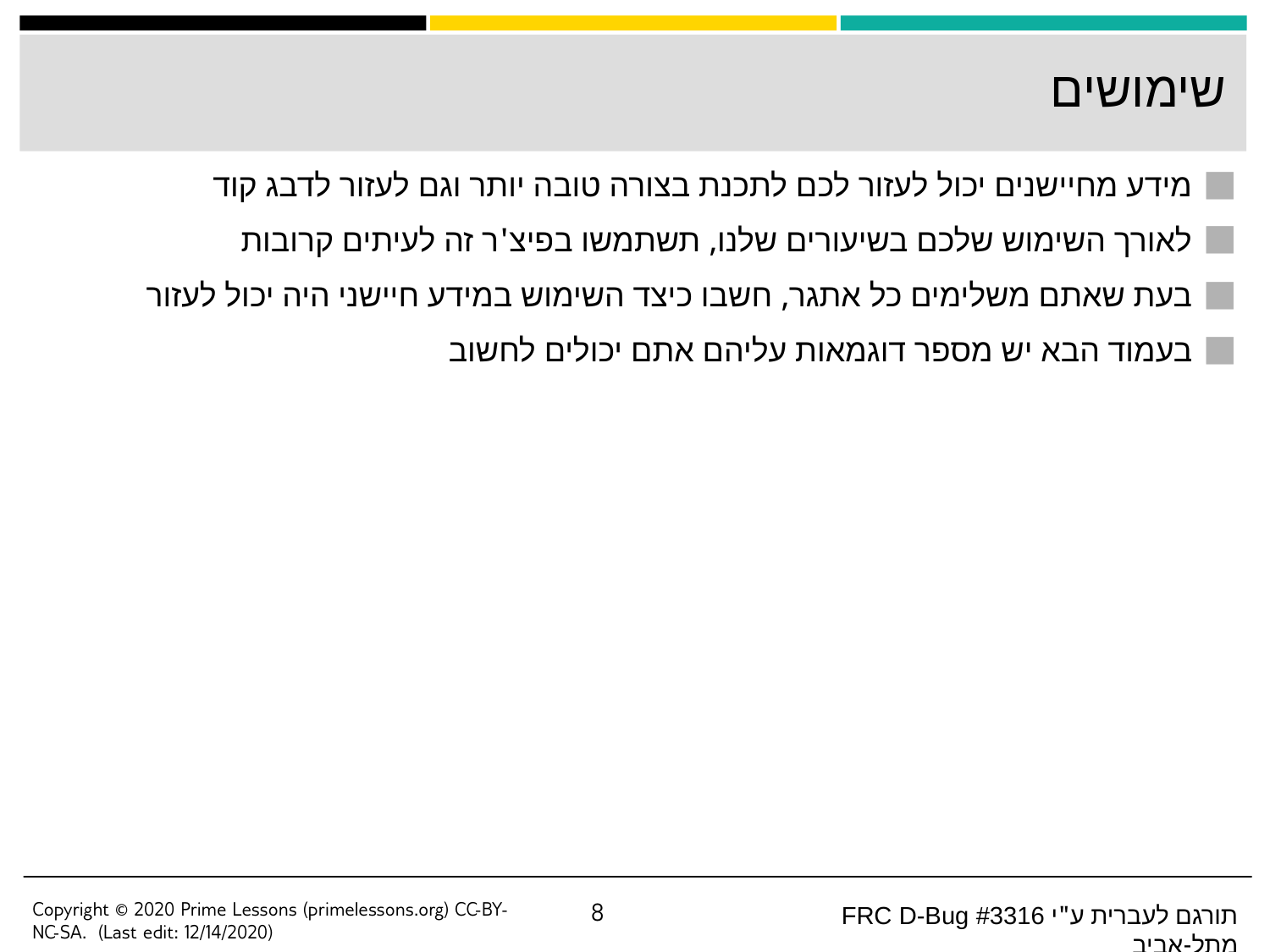

# שימושים
מידע מחיישנים יכול לעזור לכם לתכנת בצורה טובה יותר וגם לעזור לדבג קוד
לאורך השימוש שלכם בשיעורים שלנו, תשתמשו בפיצ'ר זה לעיתים קרובות
בעת שאתם משלימים כל אתגר, חשבו כיצד השימוש במידע חיישני היה יכול לעזור
בעמוד הבא יש מספר דוגמאות עליהם אתם יכולים לחשוב
Copyright © 2020 Prime Lessons (primelessons.org) CC-BY-NC-SA.  (Last edit: 12/14/2020)
8